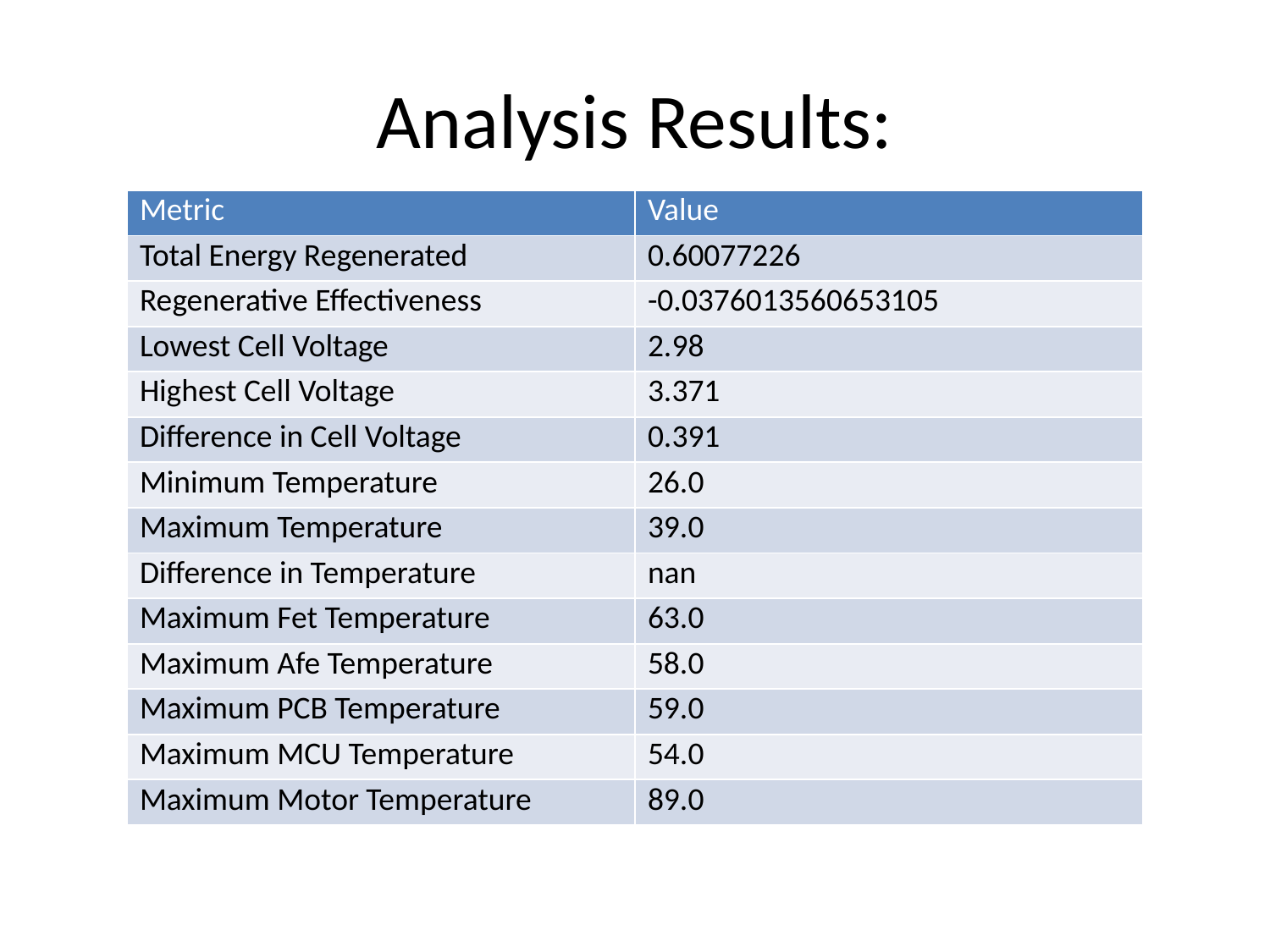

# Analysis Results:
| Metric | Value |
| --- | --- |
| Total Energy Regenerated | 0.60077226 |
| Regenerative Effectiveness | -0.0376013560653105 |
| Lowest Cell Voltage | 2.98 |
| Highest Cell Voltage | 3.371 |
| Difference in Cell Voltage | 0.391 |
| Minimum Temperature | 26.0 |
| Maximum Temperature | 39.0 |
| Difference in Temperature | nan |
| Maximum Fet Temperature | 63.0 |
| Maximum Afe Temperature | 58.0 |
| Maximum PCB Temperature | 59.0 |
| Maximum MCU Temperature | 54.0 |
| Maximum Motor Temperature | 89.0 |